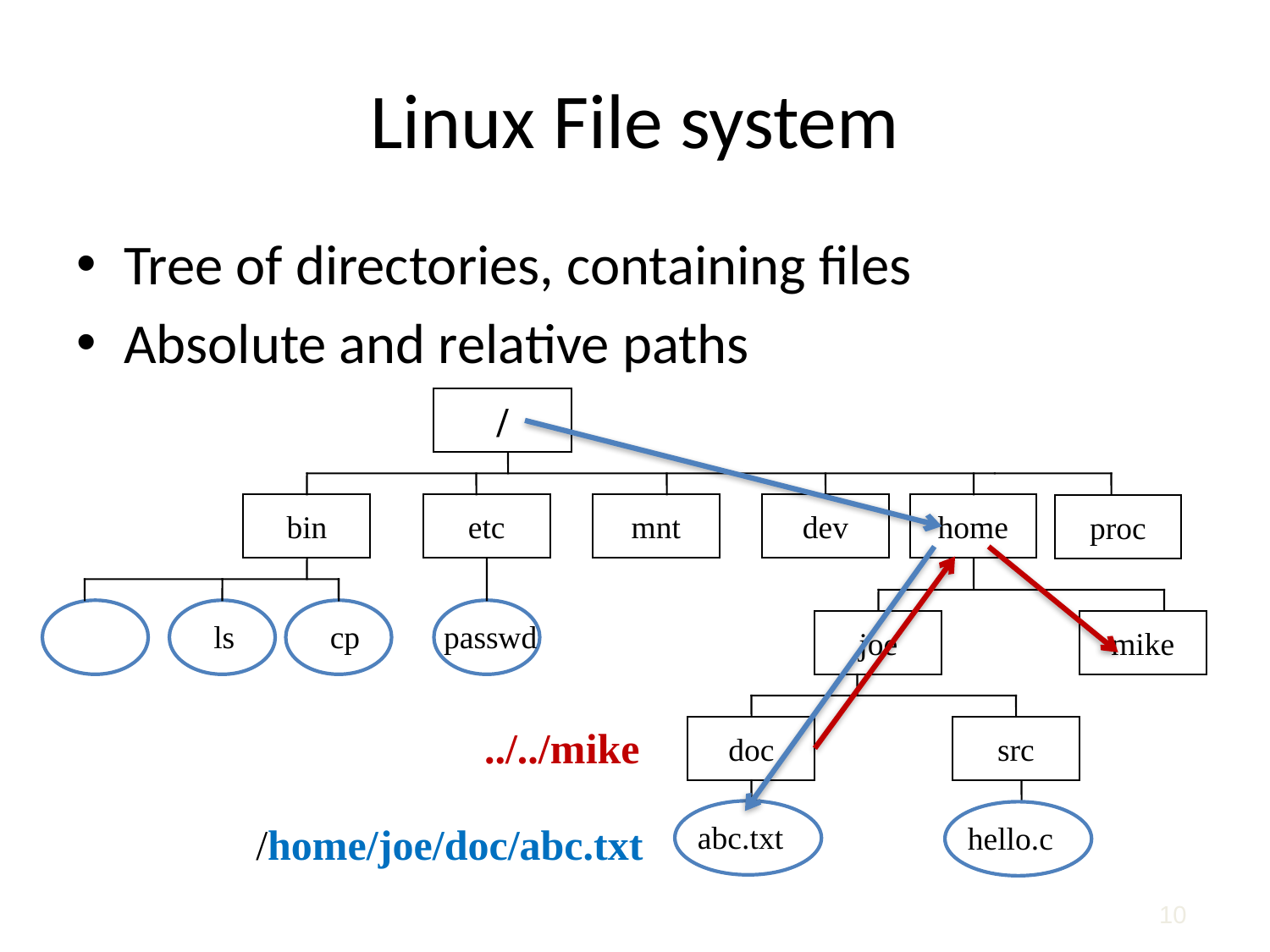

# Linux File system
Tree of directories, containing files
Absolute and relative paths
/

bin
etc

mnt
dev
home

proc
../../mike

ls
cp

 passwd

joe
mike

doc
src

abc.txt

/home/joe/doc/abc.txt
hello.c
10